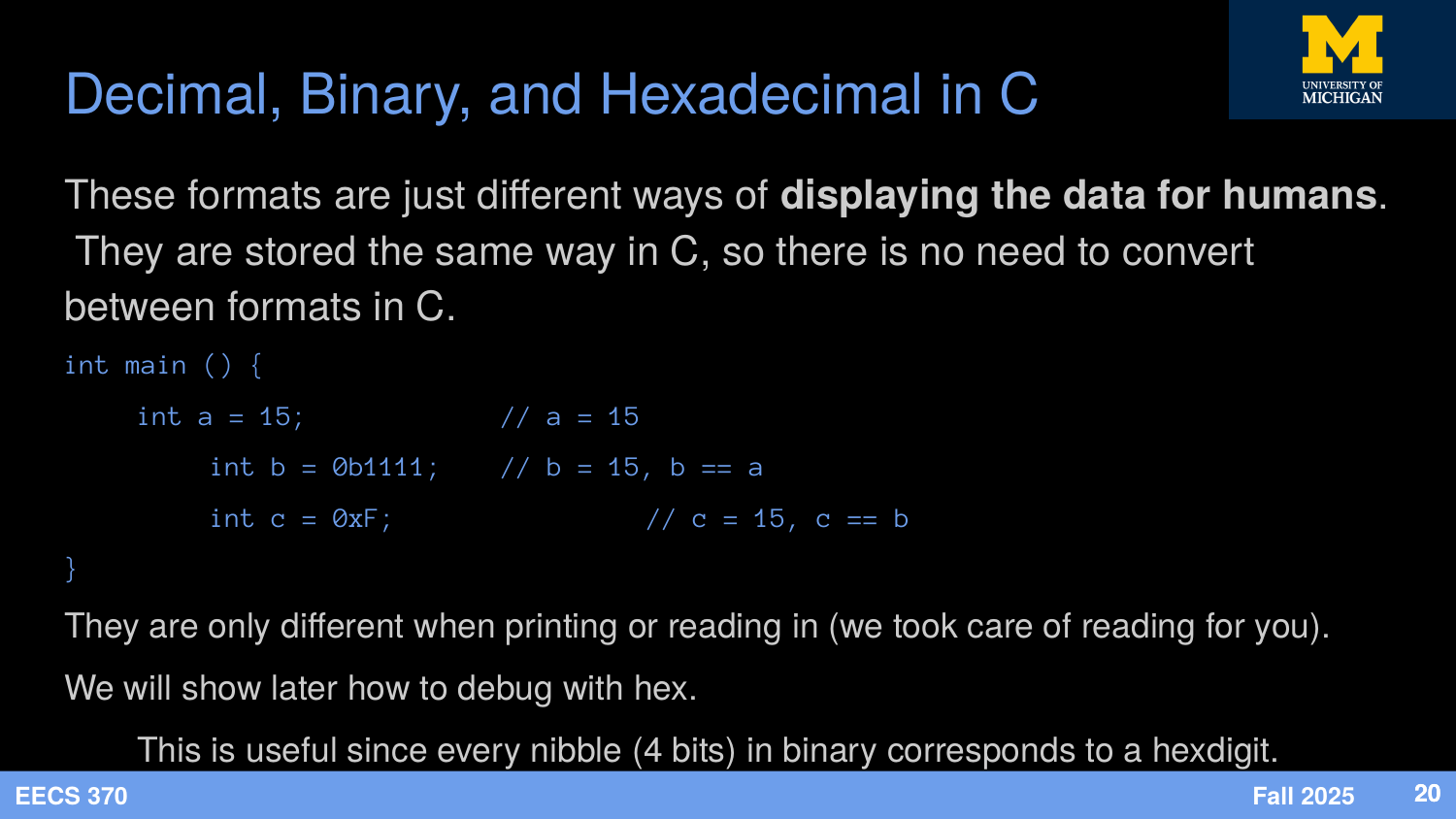

# Decimal, Binary, and Hexadecimal in C
These formats are just different ways of displaying the data for humans.  They are stored the same way in C, so there is no need to convert between formats in C.
int main () {
int a = 15;		// a = 15
	int b = 0b1111;	// b = 15, b == a
	int c = 0xF;		// c = 15, c == b
}
They are only different when printing or reading in (we took care of reading for you).
We will show later how to debug with hex.
This is useful since every nibble (4 bits) in binary corresponds to a hexdigit.
20